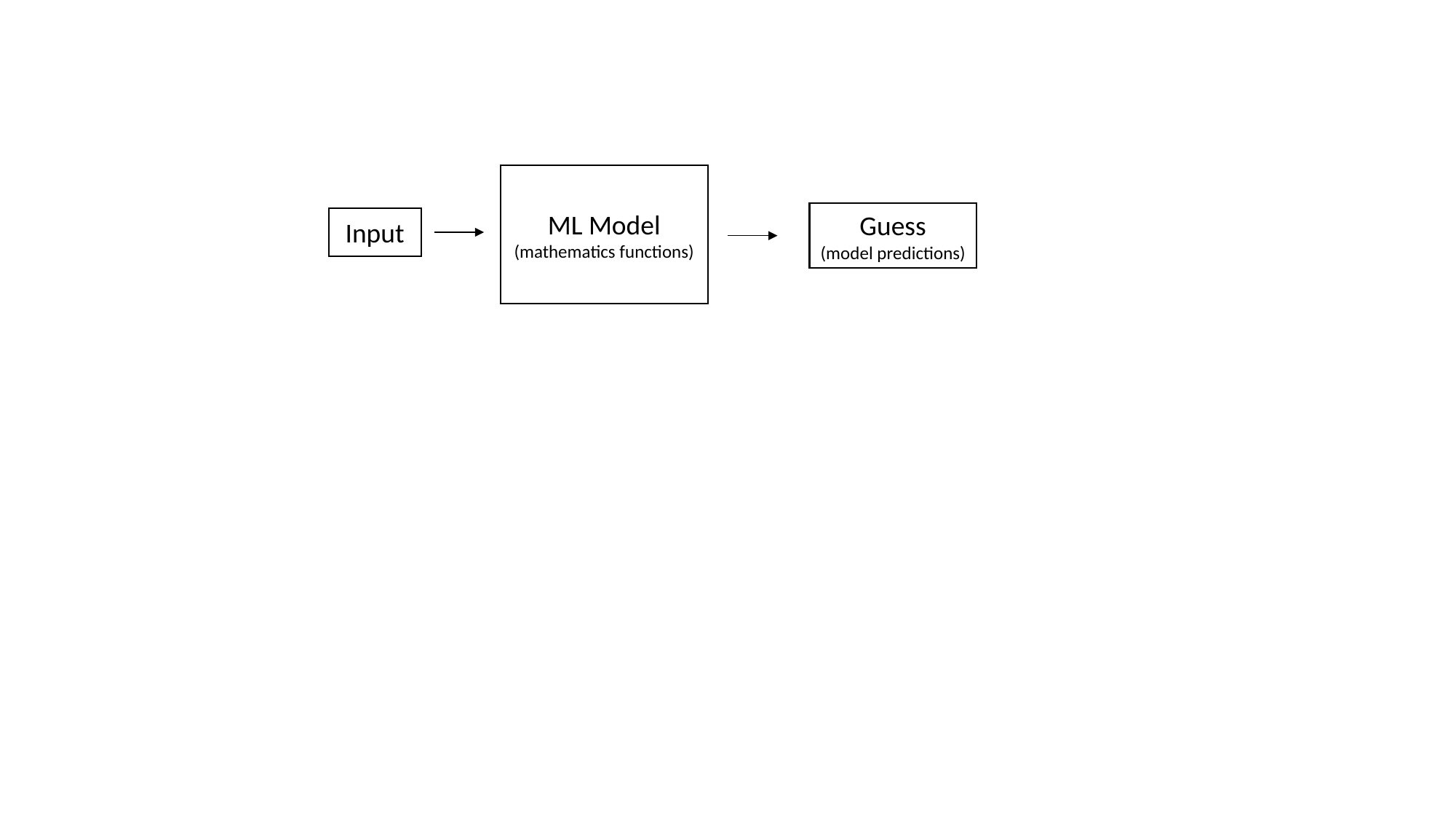

ML Model
(mathematics functions)
Guess
(model predictions)
Input